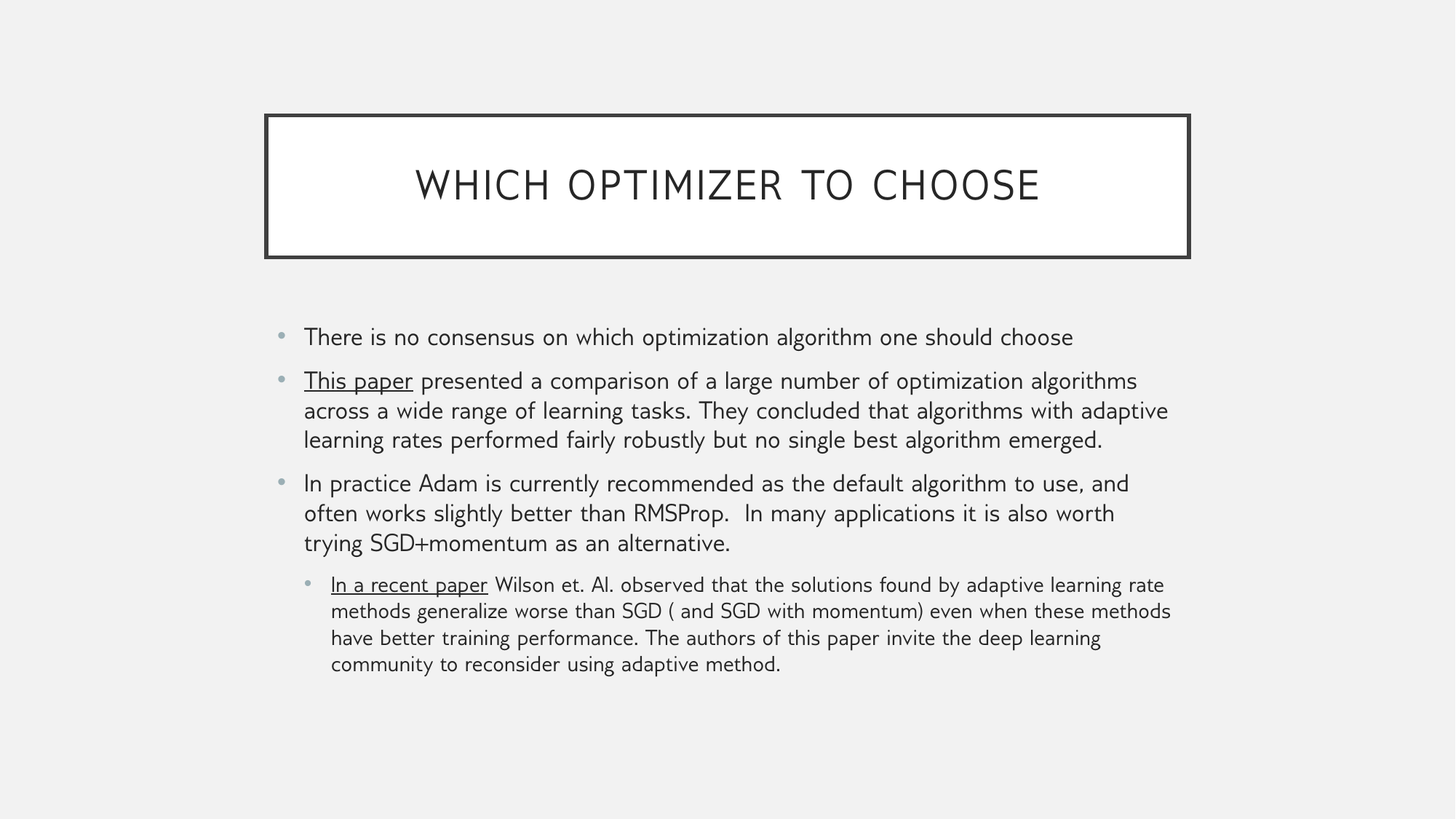

# Which optimizer to choose
There is no consensus on which optimization algorithm one should choose
This paper presented a comparison of a large number of optimization algorithms across a wide range of learning tasks. They concluded that algorithms with adaptive learning rates performed fairly robustly but no single best algorithm emerged.
In practice Adam is currently recommended as the default algorithm to use, and often works slightly better than RMSProp.  In many applications it is also worth trying SGD+momentum as an alternative.
In a recent paper Wilson et. Al. observed that the solutions found by adaptive learning rate methods generalize worse than SGD ( and SGD with momentum) even when these methods have better training performance. The authors of this paper invite the deep learning community to reconsider using adaptive method.